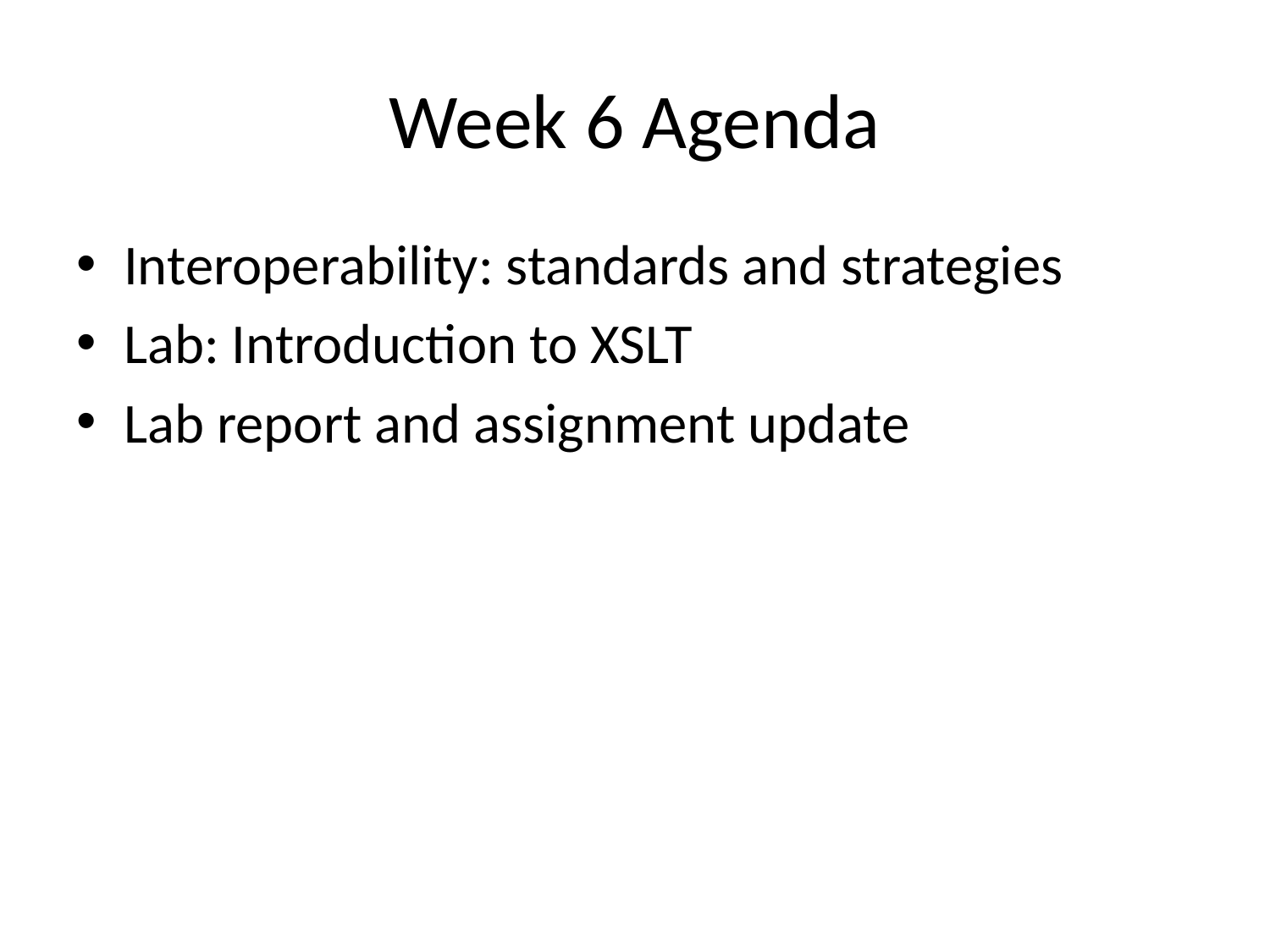

# Week 6 Agenda
Interoperability: standards and strategies
Lab: Introduction to XSLT
Lab report and assignment update